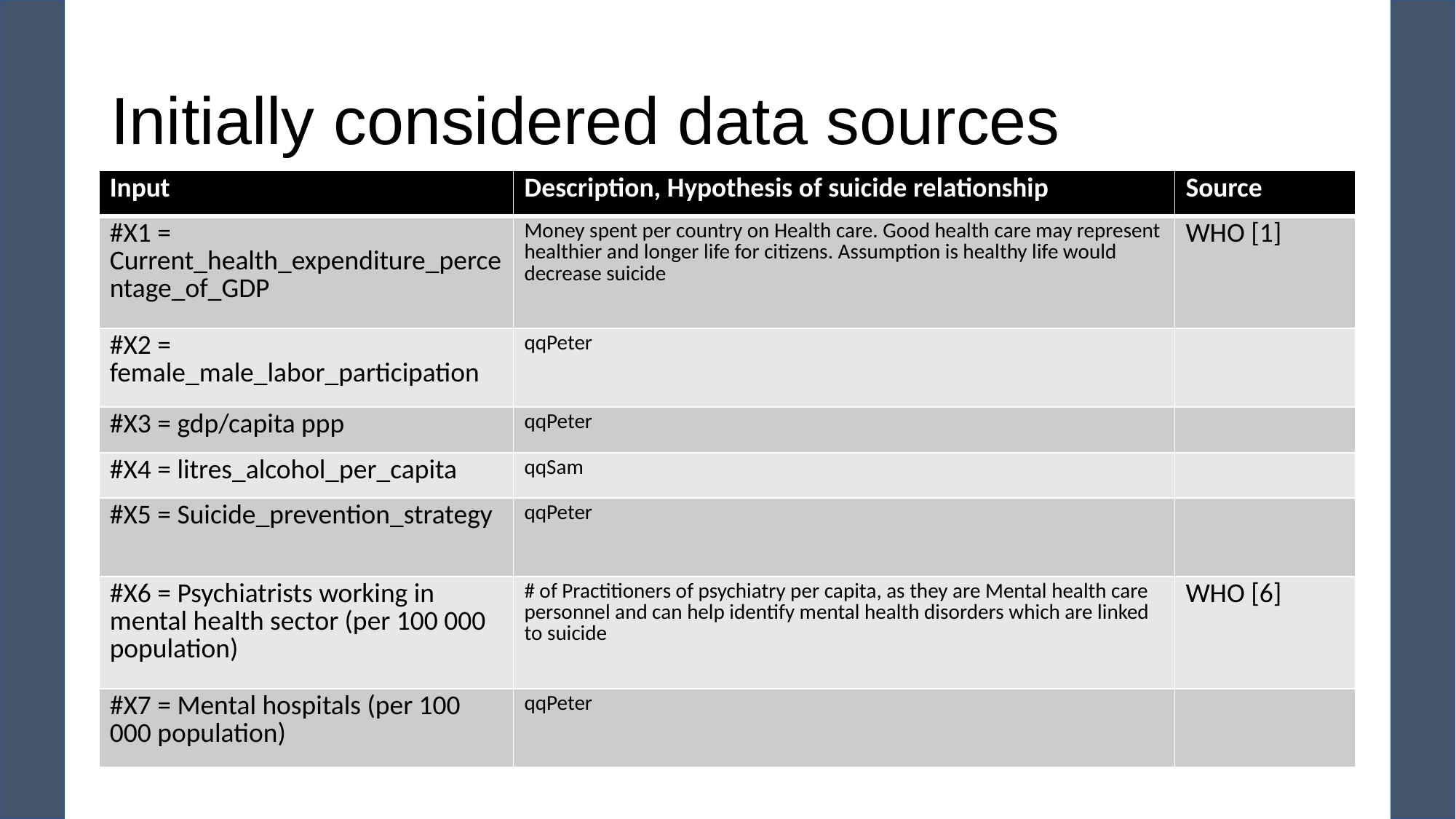

# Initially considered data sources
| Input | Description, Hypothesis of suicide relationship | Source |
| --- | --- | --- |
| #X1 = Current\_health\_expenditure\_percentage\_of\_GDP | Money spent per country on Health care. Good health care may represent healthier and longer life for citizens. Assumption is healthy life would decrease suicide | WHO [1] |
| #X2 = female\_male\_labor\_participation | qqPeter |  |
| #X3 = gdp/capita ppp | qqPeter |  |
| #X4 = litres\_alcohol\_per\_capita | qqSam |  |
| #X5 = Suicide\_prevention\_strategy | qqPeter |  |
| #X6 = Psychiatrists working in mental health sector (per 100 000 population) | # of Practitioners of psychiatry per capita, as they are Mental health care personnel and can help identify mental health disorders which are linked to suicide | WHO [6] |
| #X7 = Mental hospitals (per 100 000 population) | qqPeter |  |